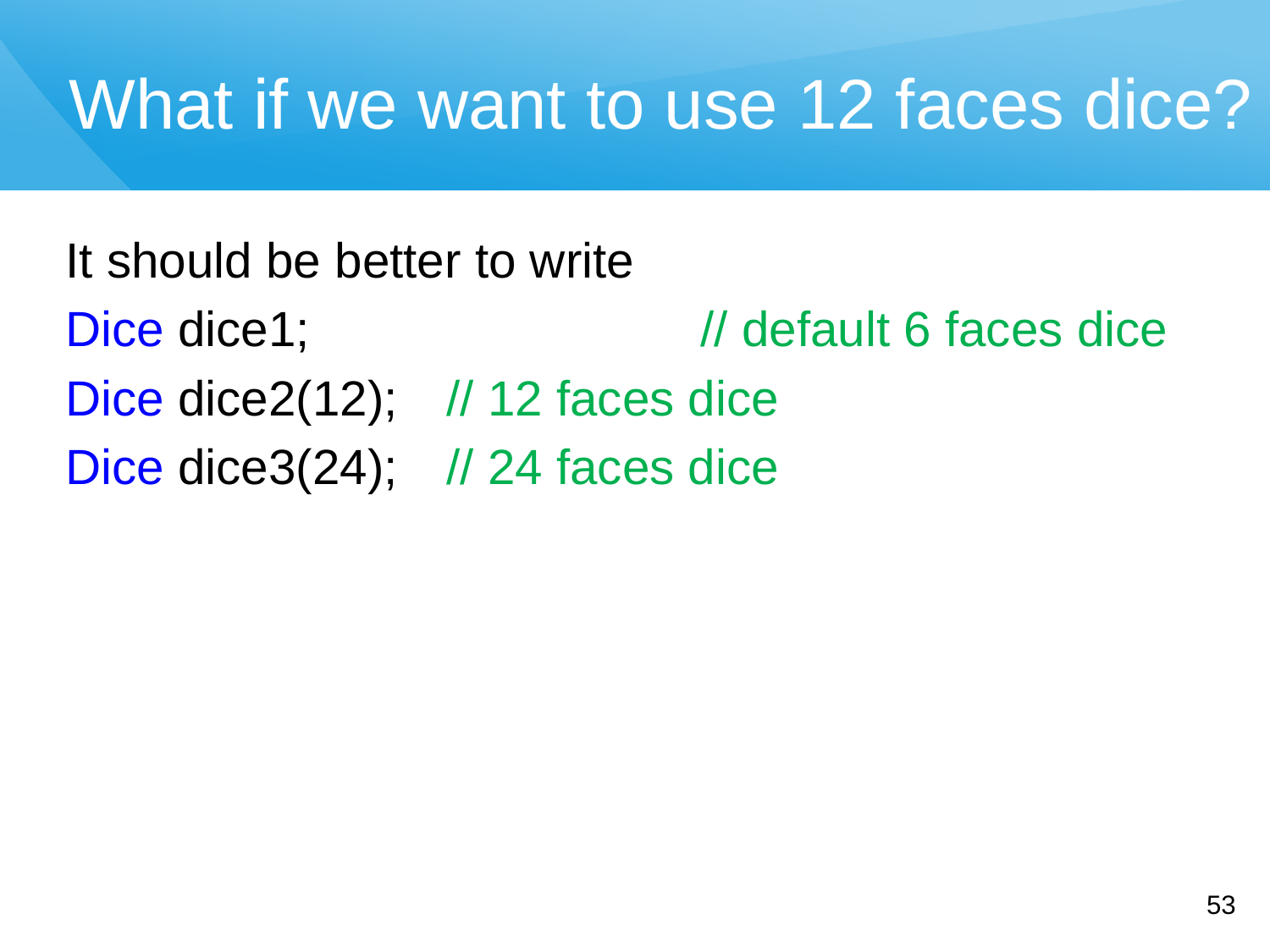

# What if we want to use 12 faces dice?
It should be better to write
Dice dice1; 			// default 6 faces dice
Dice dice2(12); 	// 12 faces dice
Dice dice3(24); 	// 24 faces dice
53